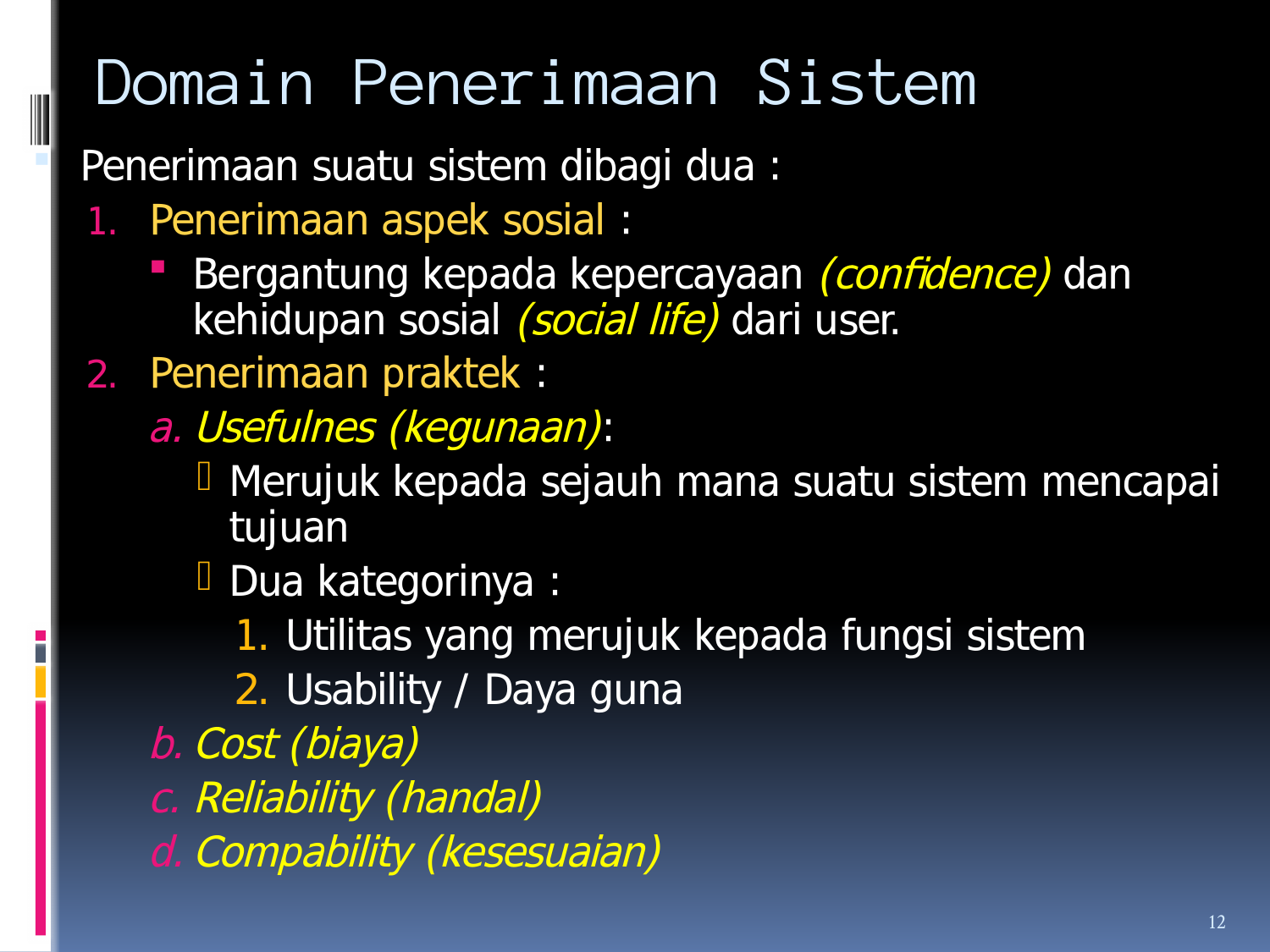

# Domain Penerimaan Sistem
Penerimaan suatu sistem dibagi dua :
Penerimaan aspek sosial :
Bergantung kepada kepercayaan (confidence) dan kehidupan sosial (social life) dari user.
Penerimaan praktek :
Usefulnes (kegunaan):
Merujuk kepada sejauh mana suatu sistem mencapai tujuan
Dua kategorinya :
Utilitas yang merujuk kepada fungsi sistem
Usability / Daya guna
Cost (biaya)
Reliability (handal)
Compability (kesesuaian)
12